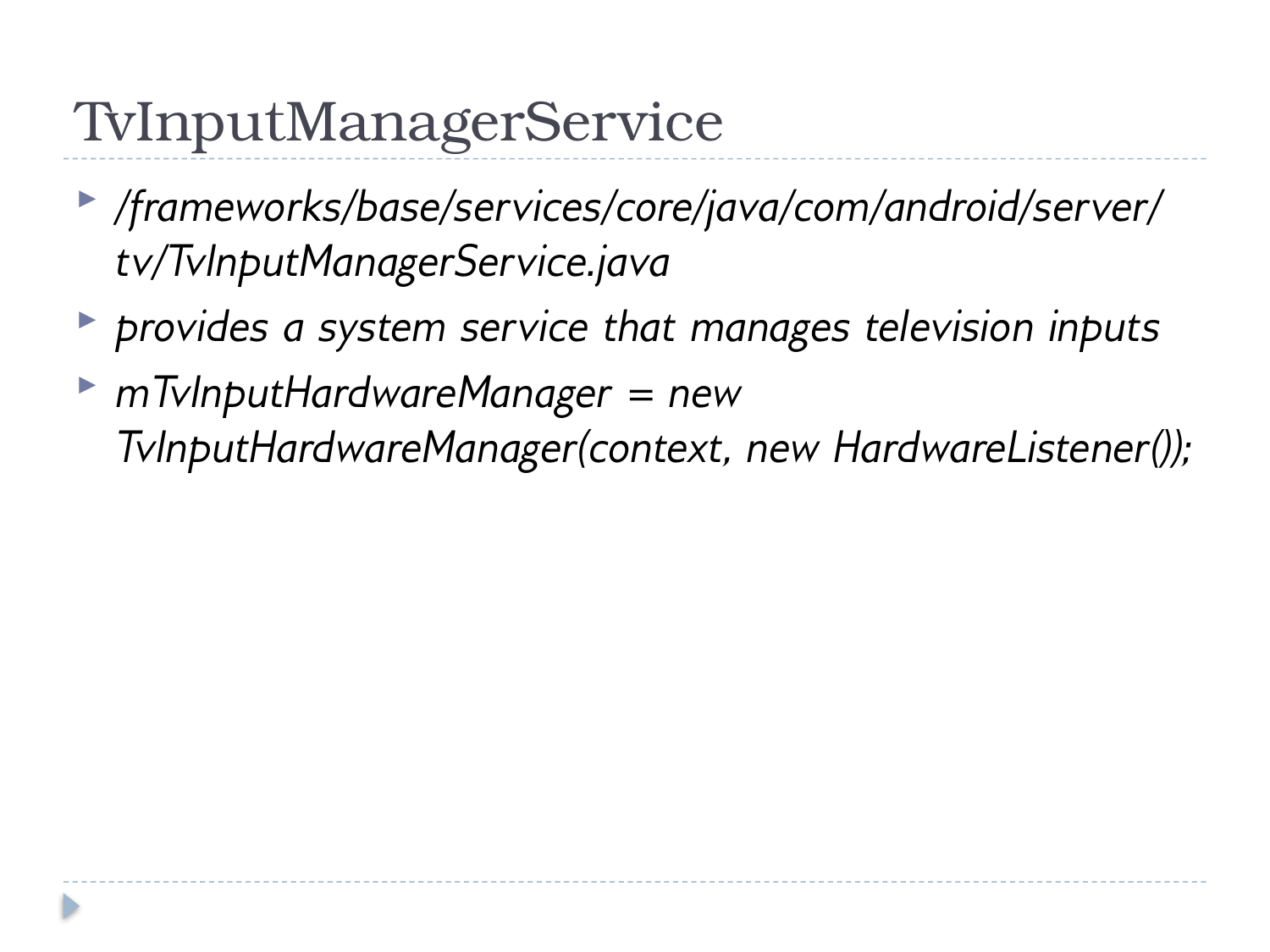

# TvInputManagerService
/frameworks/base/services/core/java/com/android/server/tv/TvInputManagerService.java
provides a system service that manages television inputs
mTvInputHardwareManager = new TvInputHardwareManager(context, new HardwareListener());